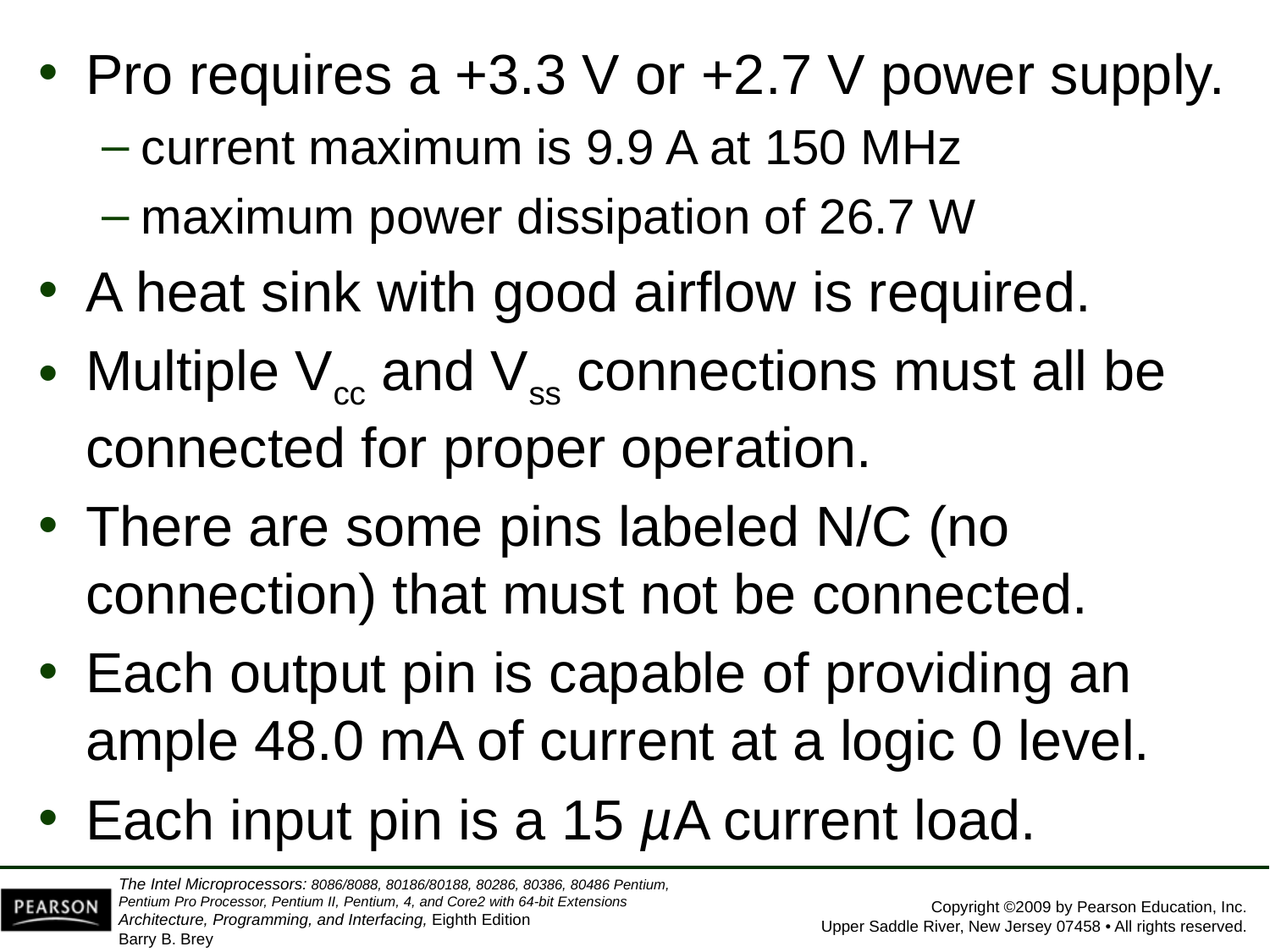

Pro requires a +3.3 V or +2.7 V power supply.
current maximum is 9.9 A at 150 MHz
maximum power dissipation of 26.7 W
A heat sink with good airflow is required.
Multiple Vcc and Vss connections must all be connected for proper operation.
There are some pins labeled N/C (no connection) that must not be connected.
Each output pin is capable of providing an ample 48.0 mA of current at a logic 0 level.
Each input pin is a 15 µA current load.